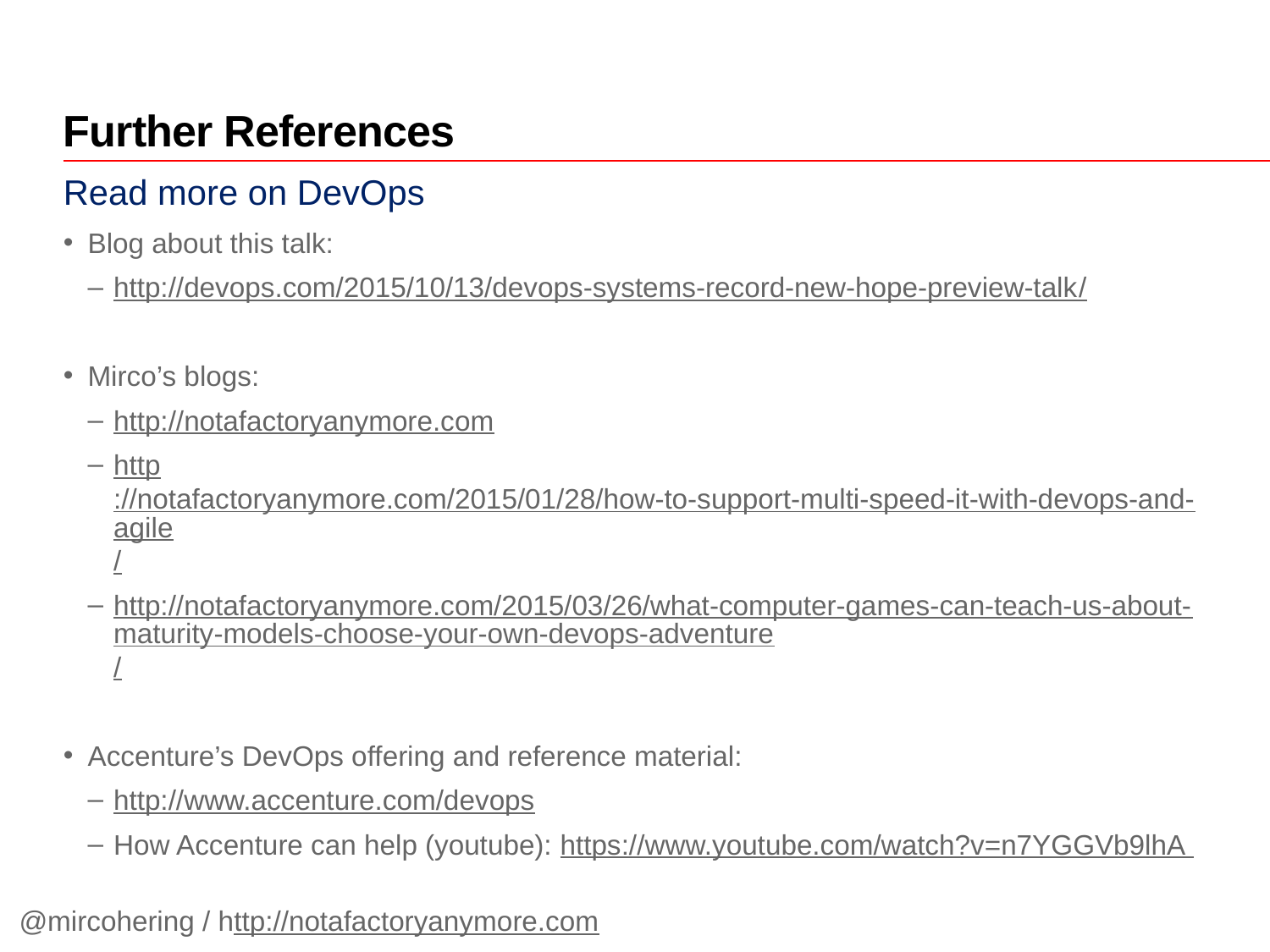

# Further References
Read more on DevOps
Blog about this talk:
http://devops.com/2015/10/13/devops-systems-record-new-hope-preview-talk/

Mirco’s blogs:
http://notafactoryanymore.com
http://notafactoryanymore.com/2015/01/28/how-to-support-multi-speed-it-with-devops-and-agile/
http://notafactoryanymore.com/2015/03/26/what-computer-games-can-teach-us-about-maturity-models-choose-your-own-devops-adventure/

Accenture’s DevOps offering and reference material:
http://www.accenture.com/devops
How Accenture can help (youtube): https://www.youtube.com/watch?v=n7YGGVb9lhA

@mircohering / http://notafactoryanymore.com